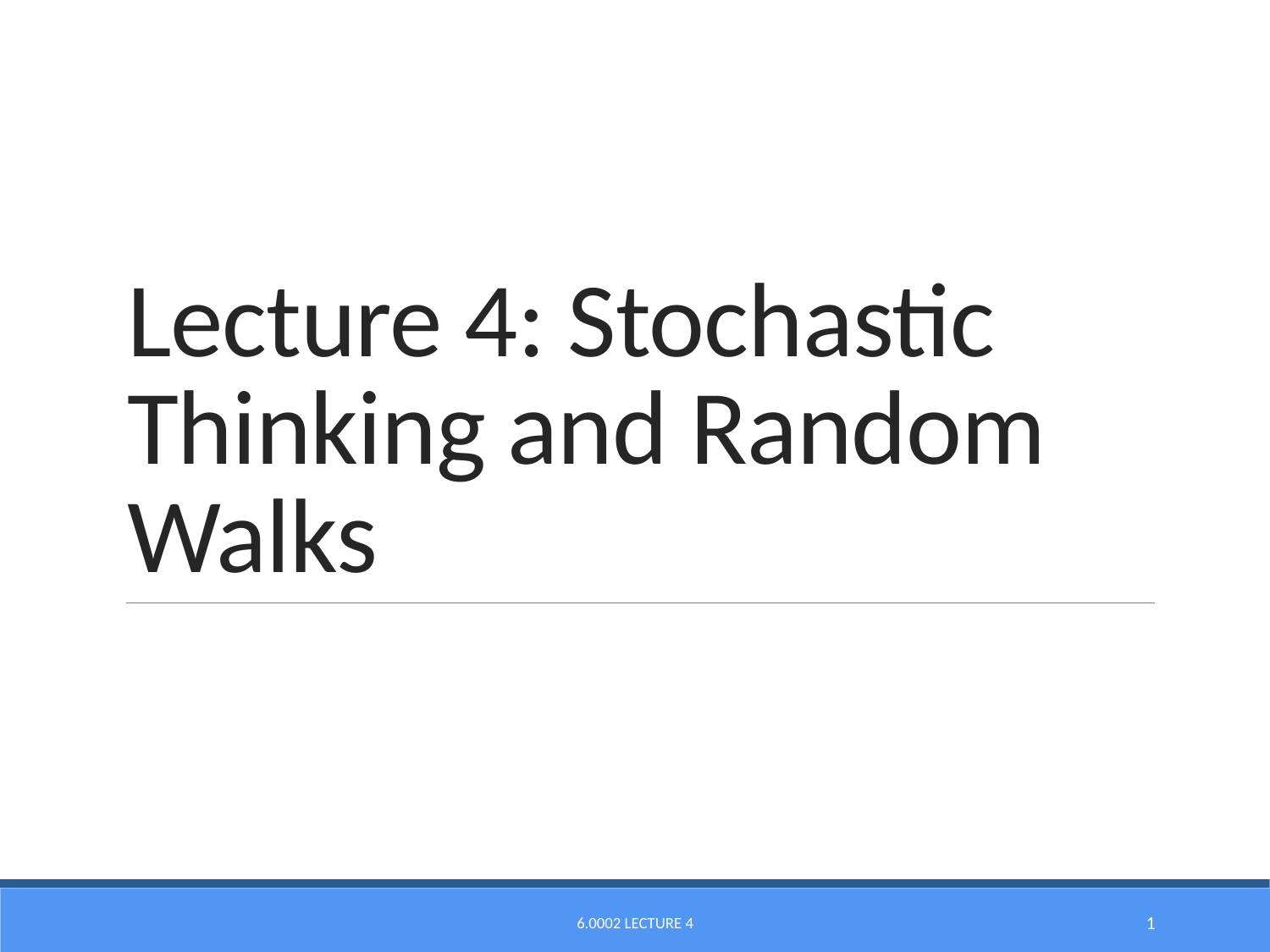

# Lecture 4: Stochastic Thinking and Random Walks

6.0002 Lecture 4
1